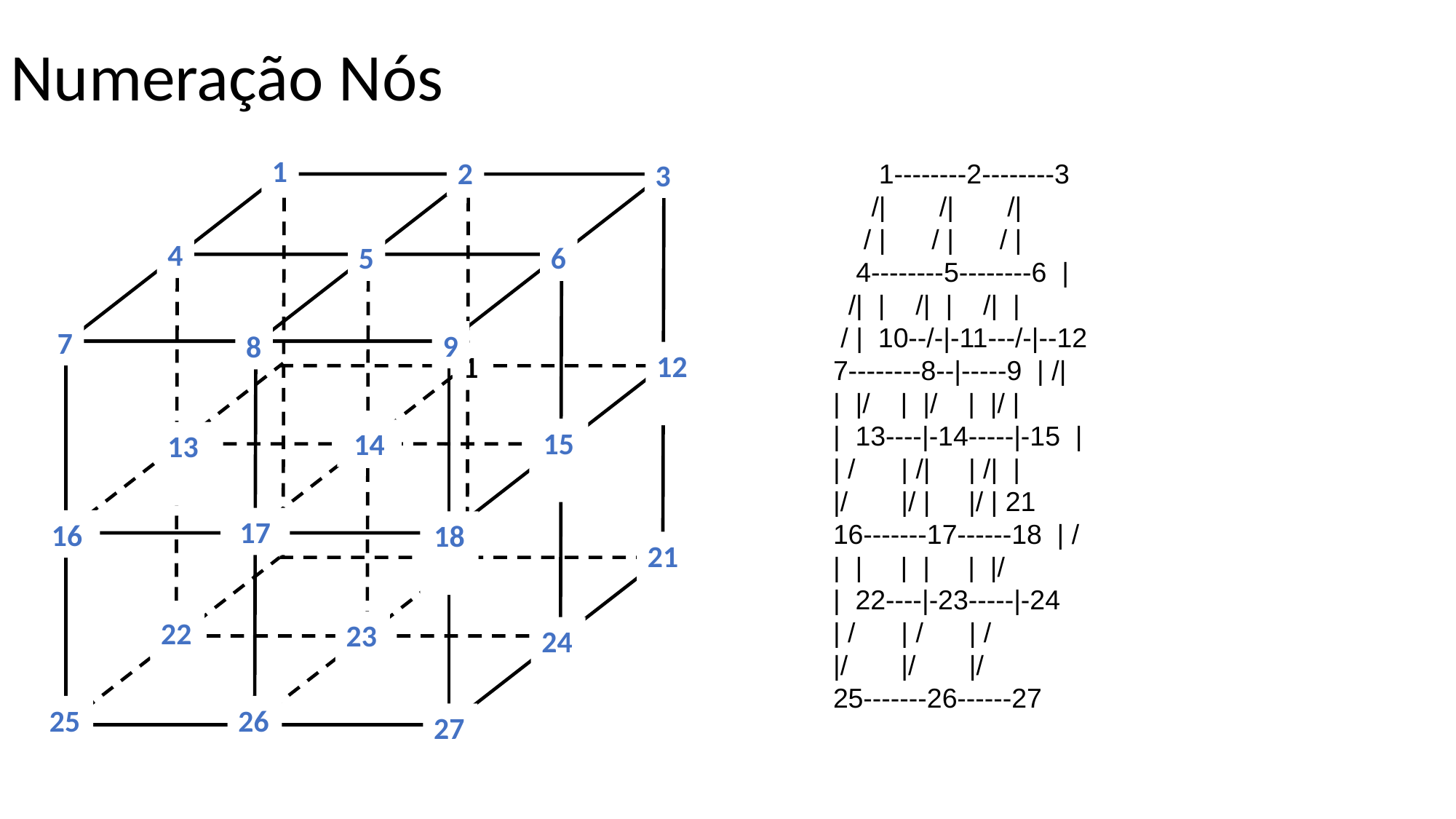

Numeração Nós
1
2
3
      1--------2--------3
     /|       /|       /|
    / |      / |      / |
   4--------5--------6  |
  /|  |    /|  |    /|  |
 / |  10--/-|-11---/-|--12
7--------8--|-----9  | /|
|  |/    |  |/    |  |/ |
|  13----|-14-----|-15  |
| /      | /|     | /|  |
|/       |/ |     |/ | 21
16-------17------18  | /
|  |     |  |     |  |/
|  22----|-23-----|-24
| /      | /      | /
|/       |/       |/
25-------26------27

4
5
6

7
9
8

12
1

15
14
13

17
16
18
21

22
23
24

25
26
27